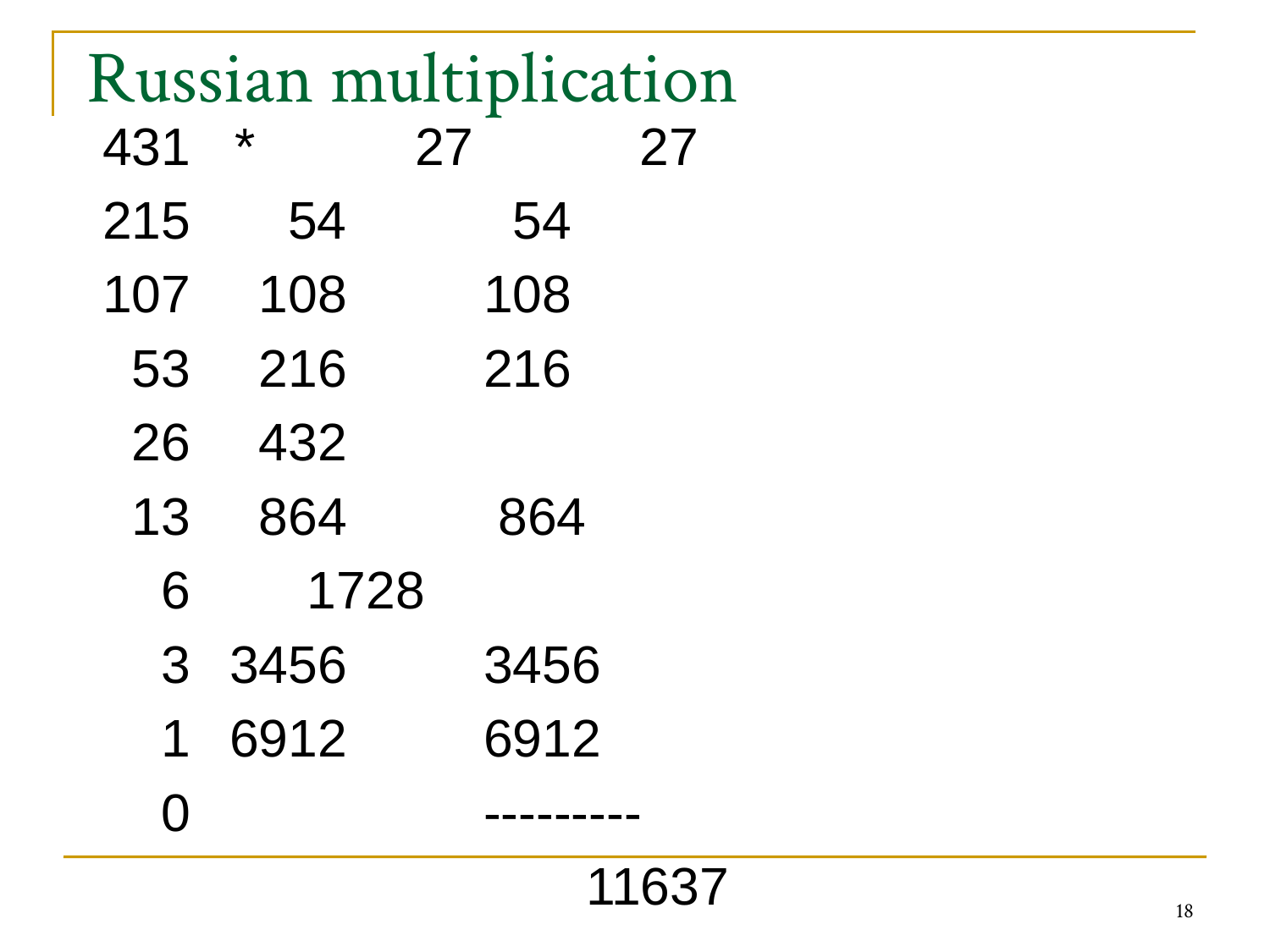

# Russian multiplication
	431   *  	    27		  27
	215	    54		  54
	107	  108		108
	  53	  216		216
	  26	  432
	  13	  864		 864
	    6        1728
	    3	3456		3456
	    1	6912		6912
	    0			---------
				       11637

18